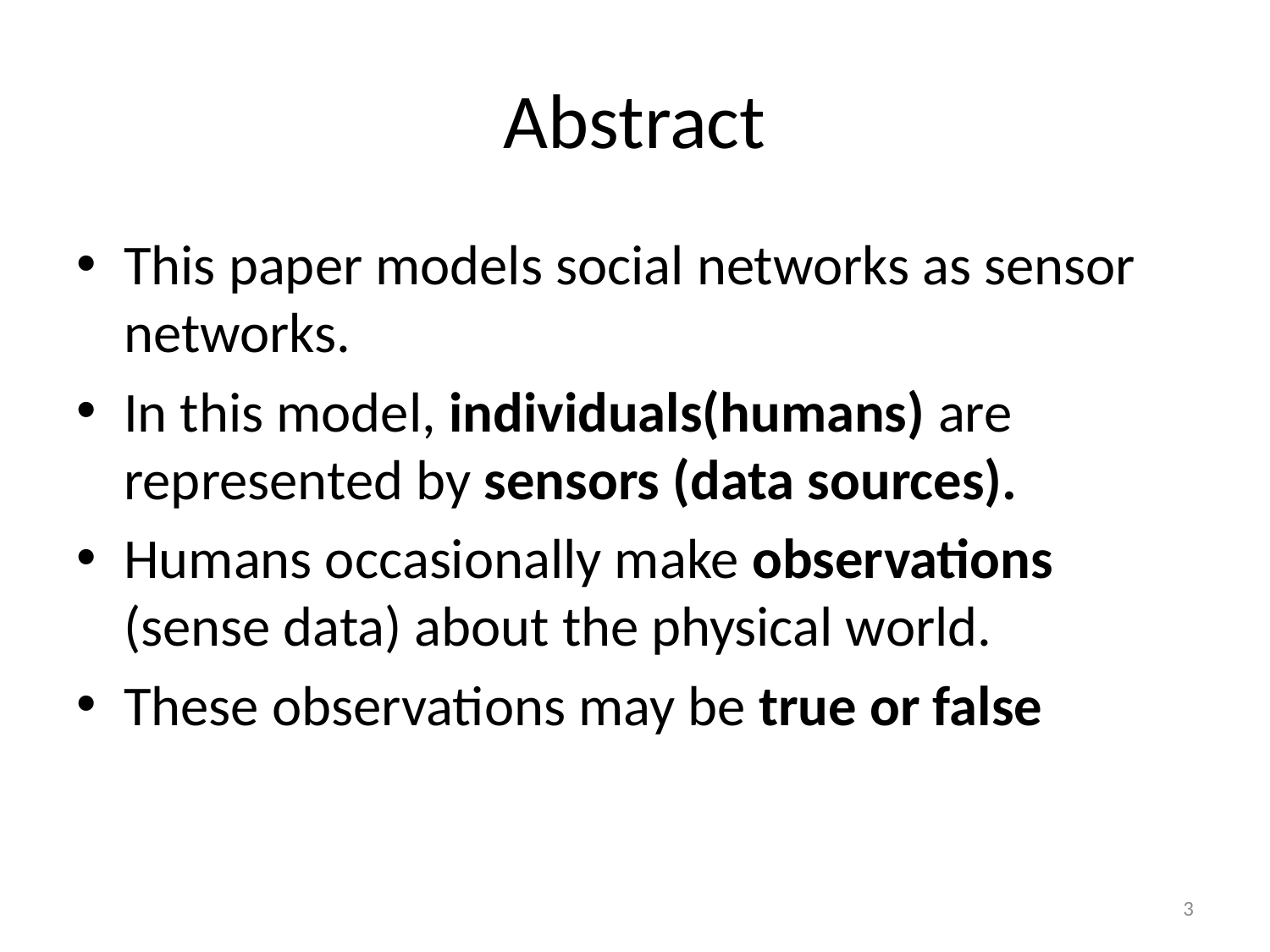

# Abstract
This paper models social networks as sensor networks.
In this model, individuals(humans) are represented by sensors (data sources).
Humans occasionally make observations (sense data) about the physical world.
These observations may be true or false
3